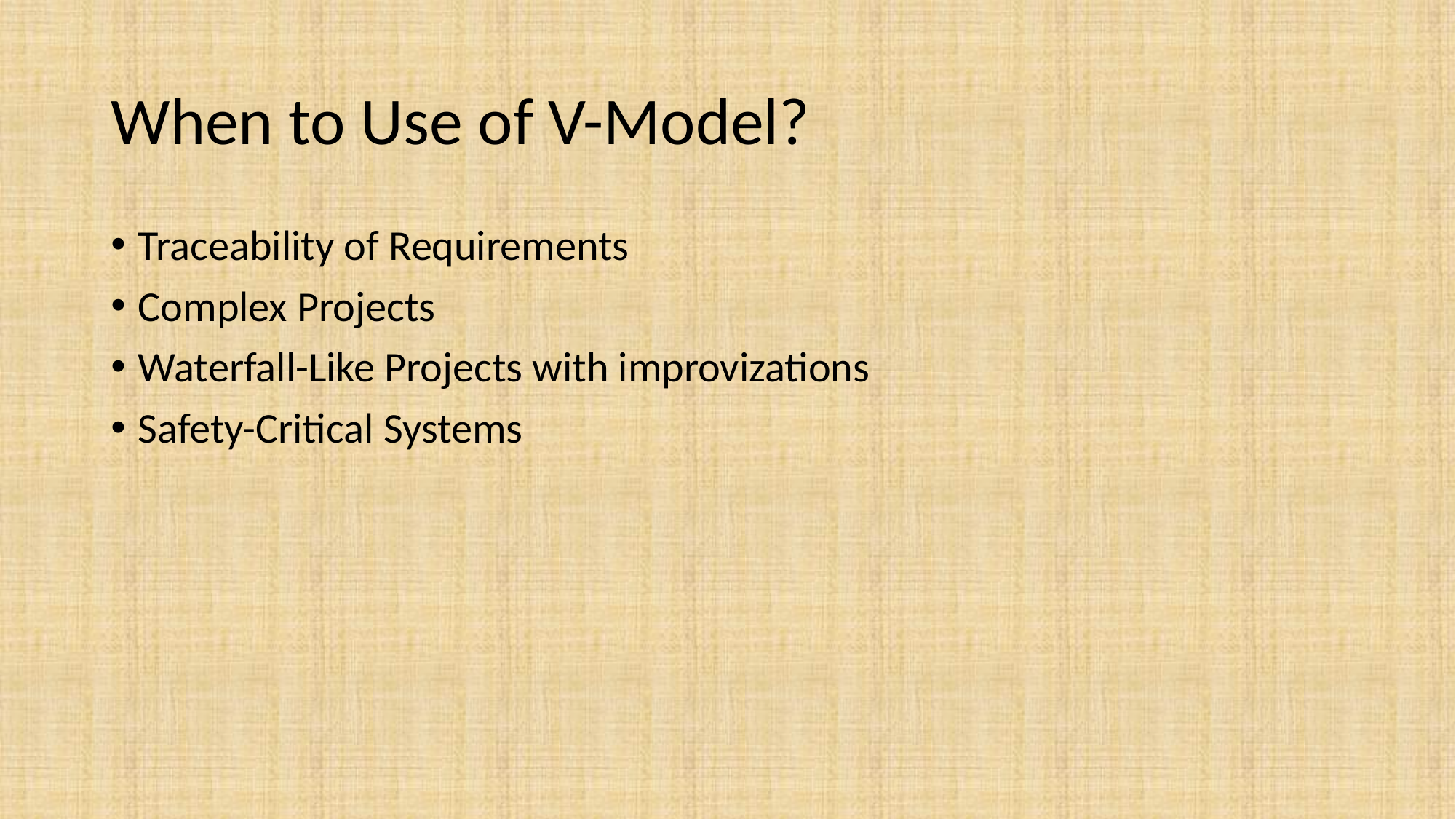

# When to Use of V-Model?
Traceability of Requirements
Complex Projects
Waterfall-Like Projects with improvizations
Safety-Critical Systems